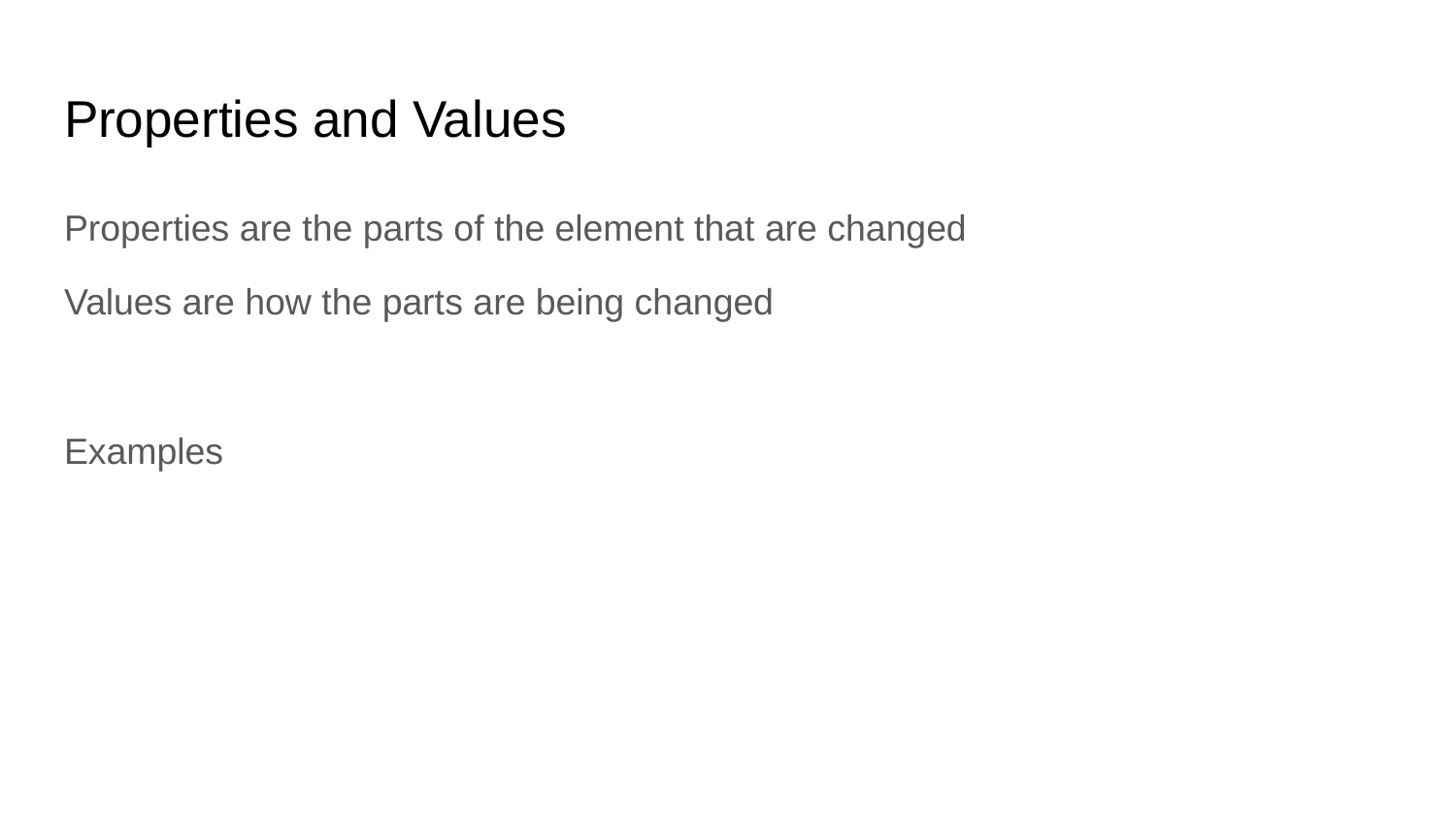

# Properties and Values
Properties are the parts of the element that are changed
Values are how the parts are being changed

Examples